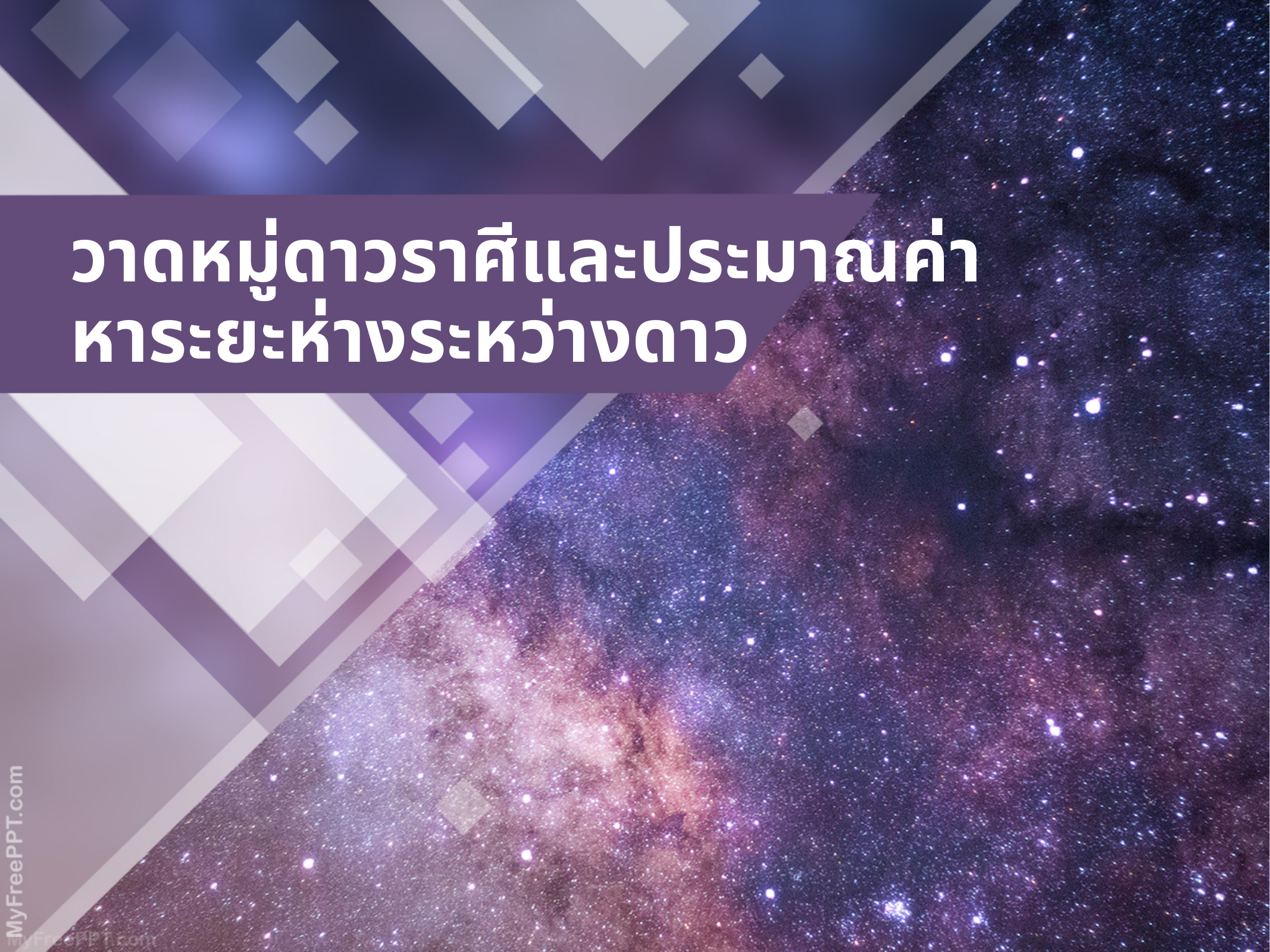

# วาดหมู่ดาวราศีและประมาณค่า หาระยะห่างระหว่างดาว